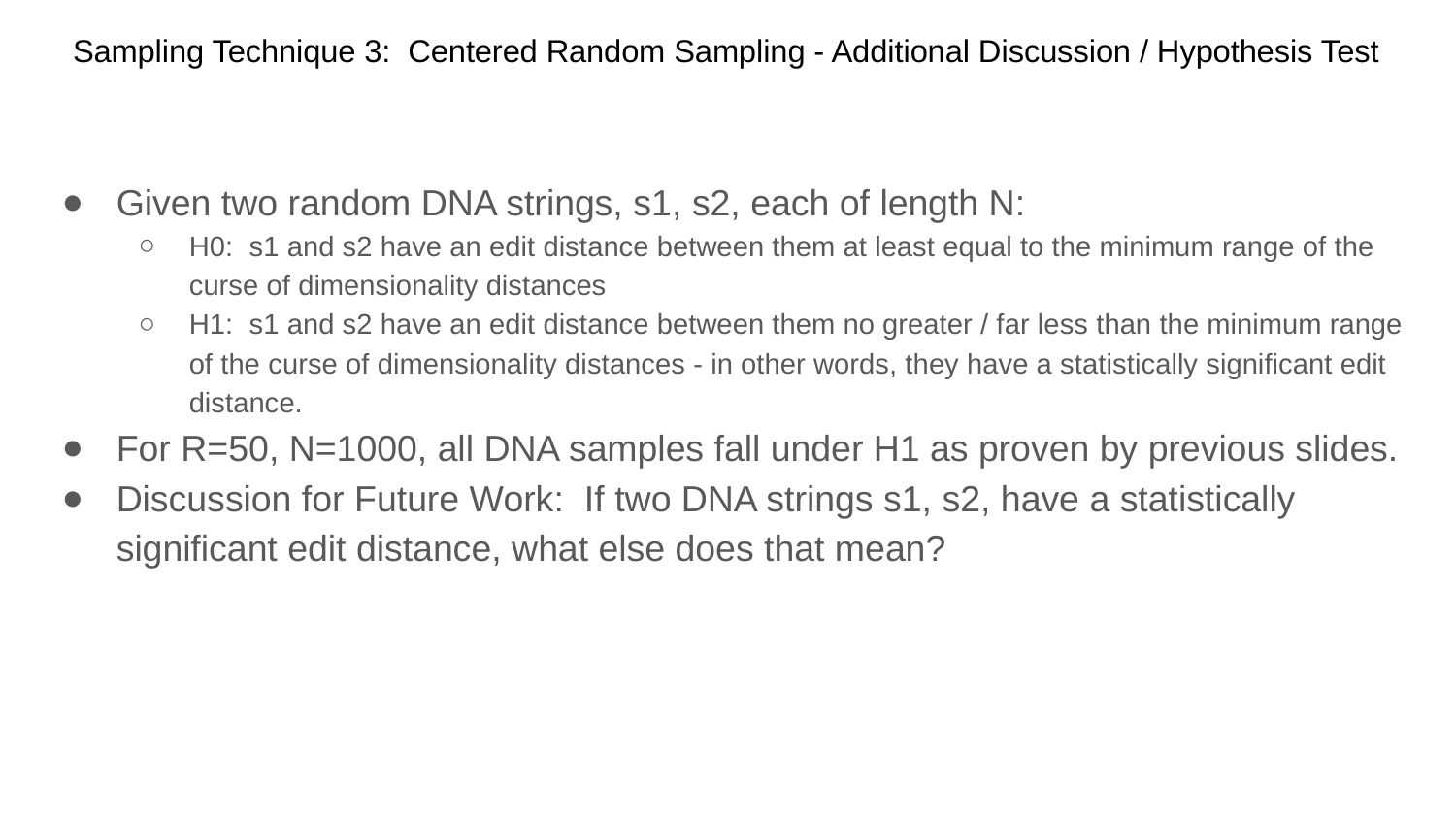

# Sampling Technique 3:  Centered Random Sampling - Additional Discussion / Hypothesis Test
Given two random DNA strings, s1, s2, each of length N:
H0:  s1 and s2 have an edit distance between them at least equal to the minimum range of the curse of dimensionality distances
H1:  s1 and s2 have an edit distance between them no greater / far less than the minimum range of the curse of dimensionality distances - in other words, they have a statistically significant edit distance.
For R=50, N=1000, all DNA samples fall under H1 as proven by previous slides.
Discussion for Future Work:  If two DNA strings s1, s2, have a statistically significant edit distance, what else does that mean?